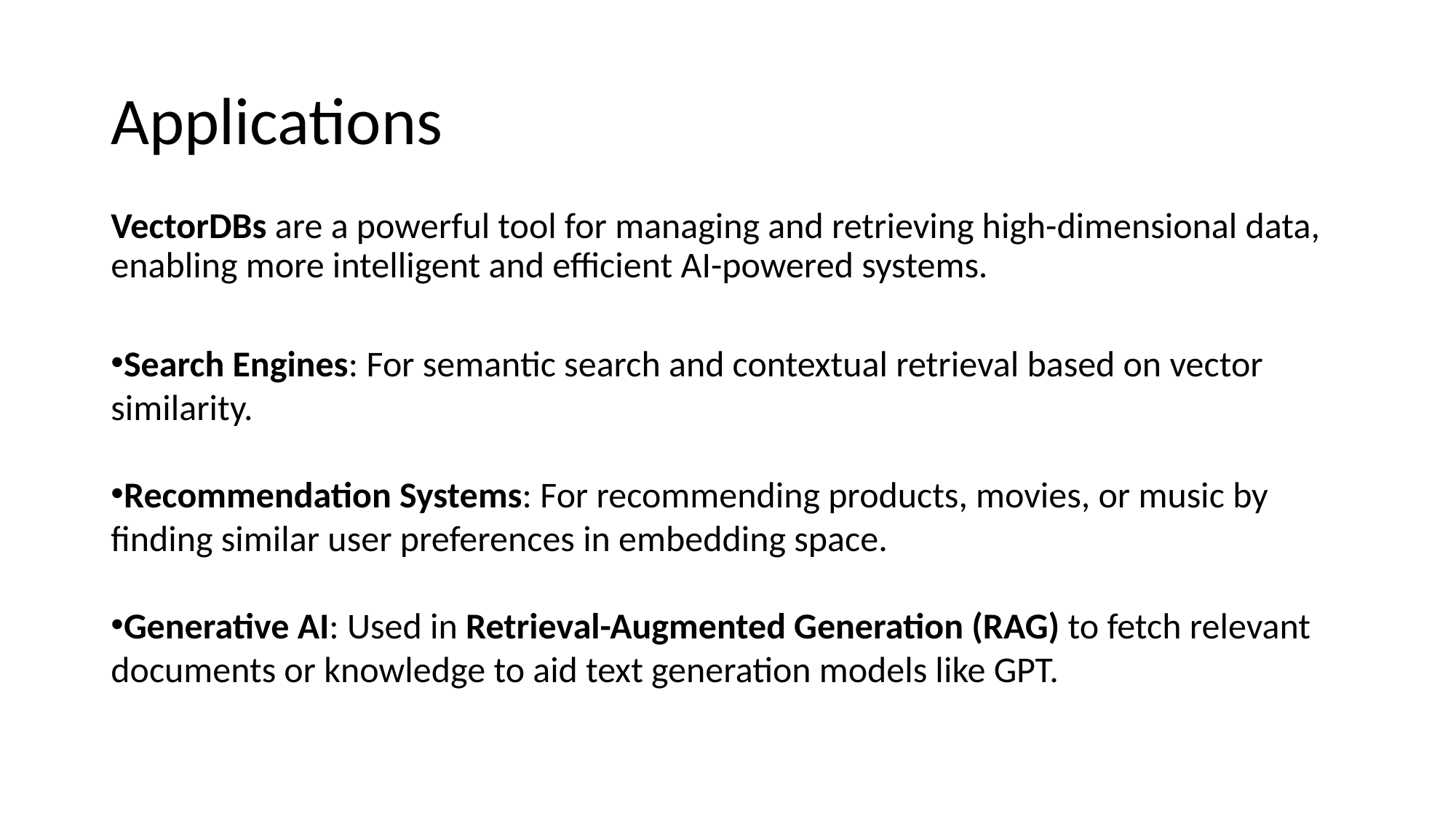

# Applications
VectorDBs are a powerful tool for managing and retrieving high-dimensional data, enabling more intelligent and efficient AI-powered systems.

Search Engines: For semantic search and contextual retrieval based on vector similarity.

Recommendation Systems: For recommending products, movies, or music by finding similar user preferences in embedding space.

Generative AI: Used in Retrieval-Augmented Generation (RAG) to fetch relevant documents or knowledge to aid text generation models like GPT.